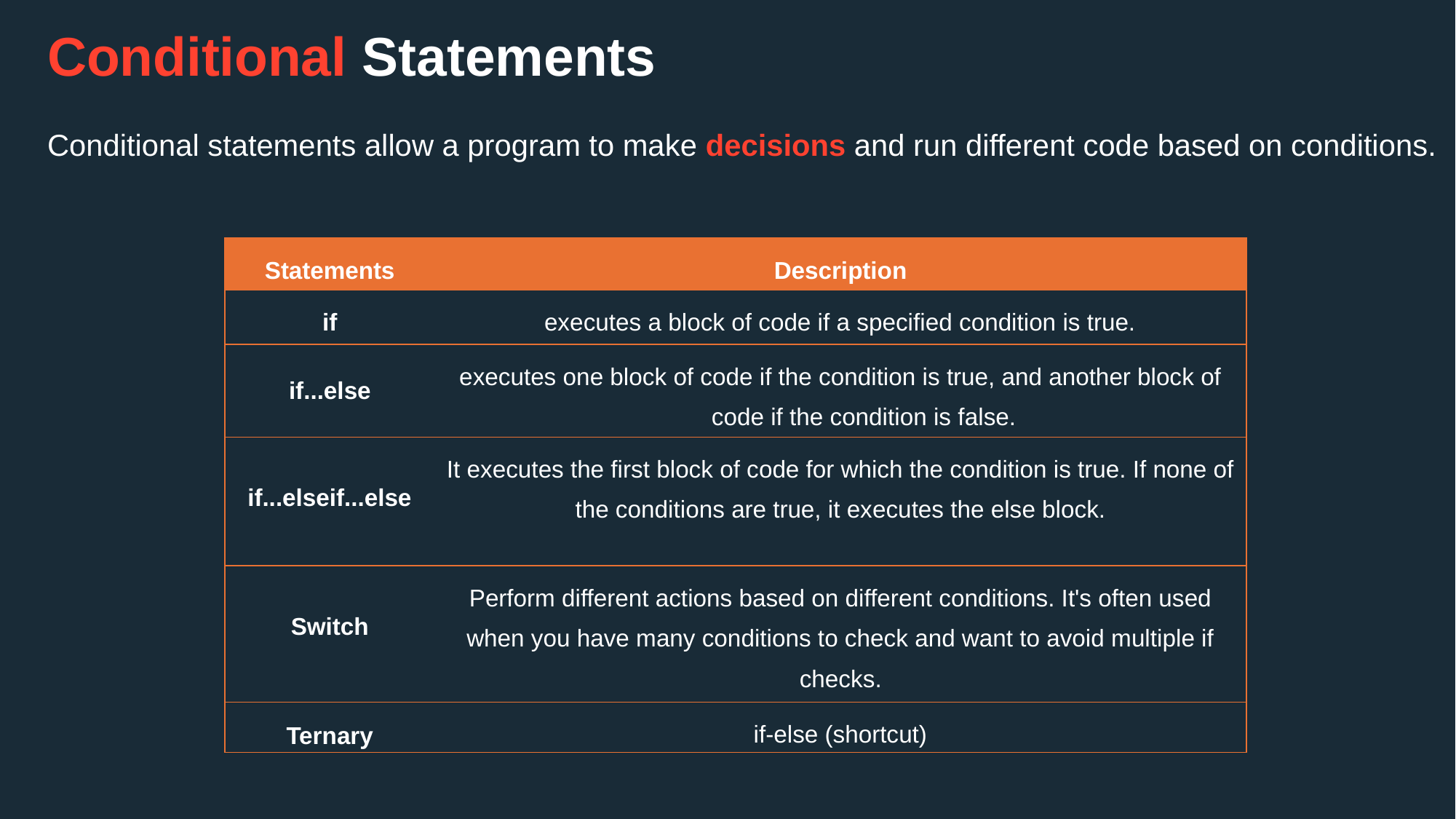

Conditional Statements

Conditional statements allow a program to make decisions and run different code based on conditions.
| Statements | Description |
| --- | --- |
| if | executes a block of code if a specified condition is true. |
| if...else | executes one block of code if the condition is true, and another block of code if the condition is false. |
| if...elseif...else | It executes the first block of code for which the condition is true. If none of the conditions are true, it executes the else block. |
| Switch | Perform different actions based on different conditions. It's often used when you have many conditions to check and want to avoid multiple if checks. |
| Ternary | if-else (shortcut) |